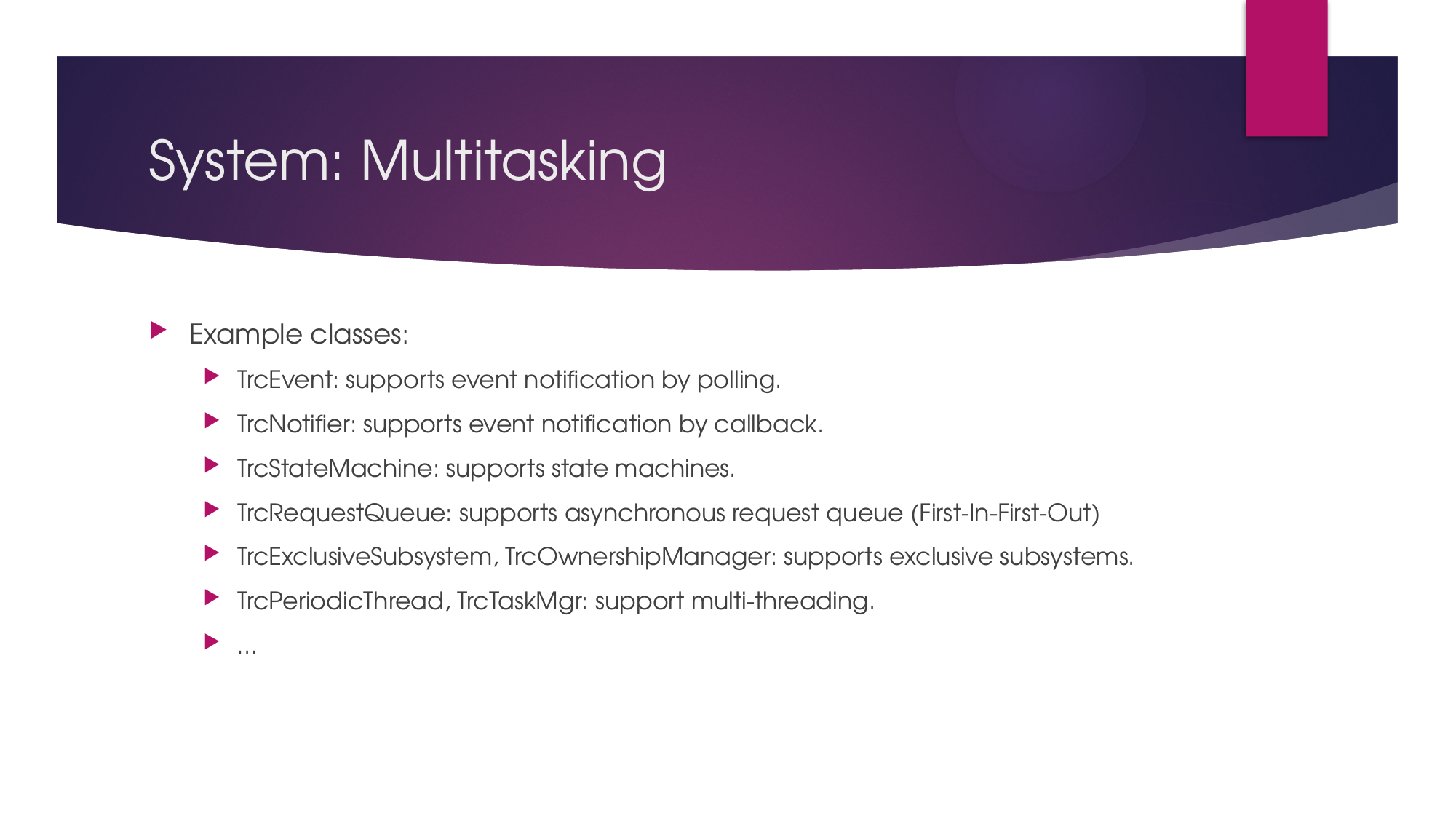

# System: Multitasking
Example classes:
TrcEvent: supports event notification by polling.
TrcNotifier: supports event notification by callback.
TrcStateMachine: supports state machines.
TrcRequestQueue: supports asynchronous request queue (First-In-First-Out)
TrcExclusiveSubsystem, TrcOwnershipManager: supports exclusive subsystems.
TrcPeriodicThread, TrcTaskMgr: support multi-threading.
…